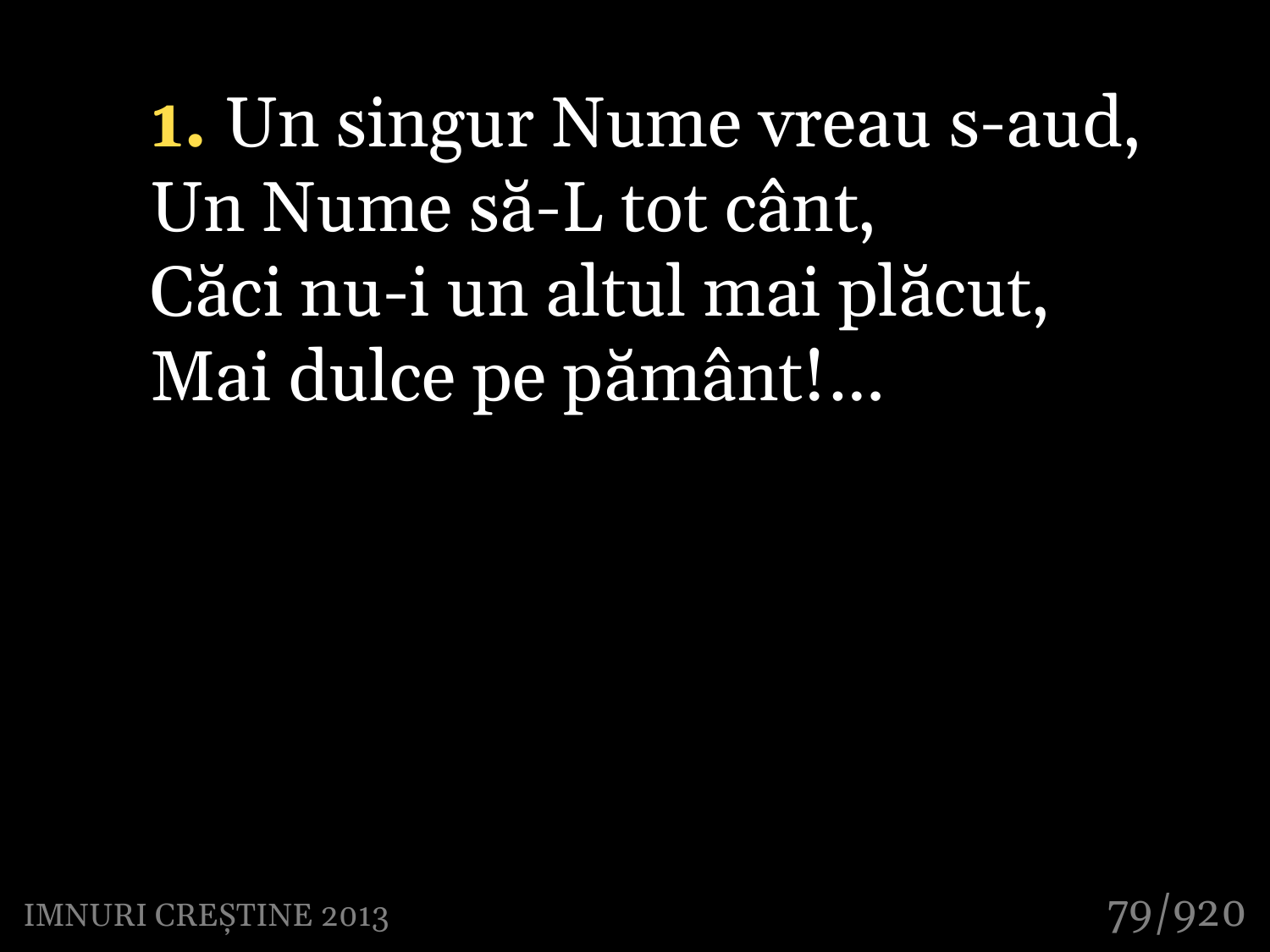

1. Un singur Nume vreau s-aud,
Un Nume să-L tot cânt,
Căci nu-i un altul mai plăcut,
Mai dulce pe pământ!…
79/920
IMNURI CREȘTINE 2013